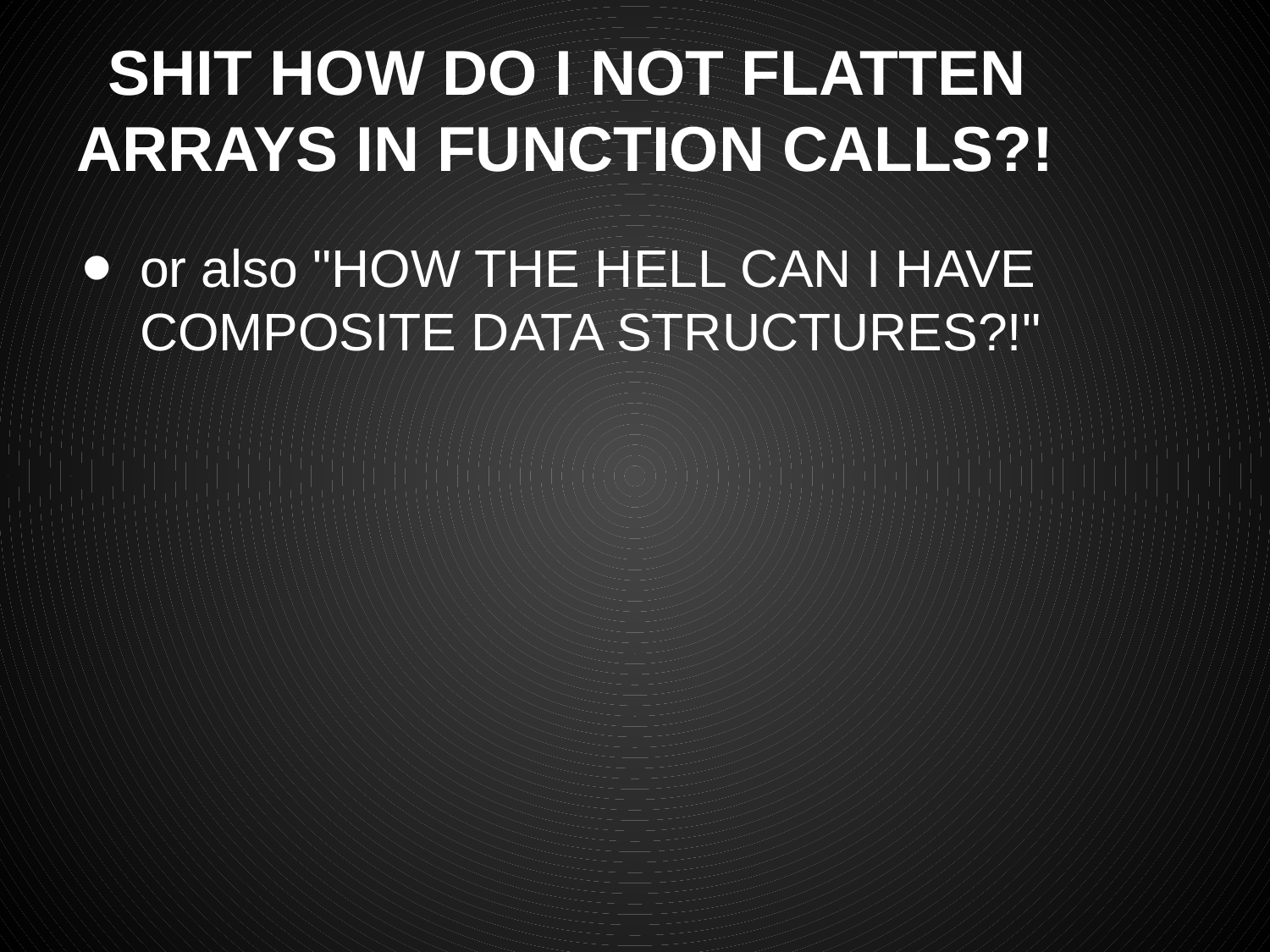

# SHIT HOW DO I NOT FLATTEN ARRAYS IN FUNCTION CALLS?!
or also "HOW THE HELL CAN I HAVE COMPOSITE DATA STRUCTURES?!"